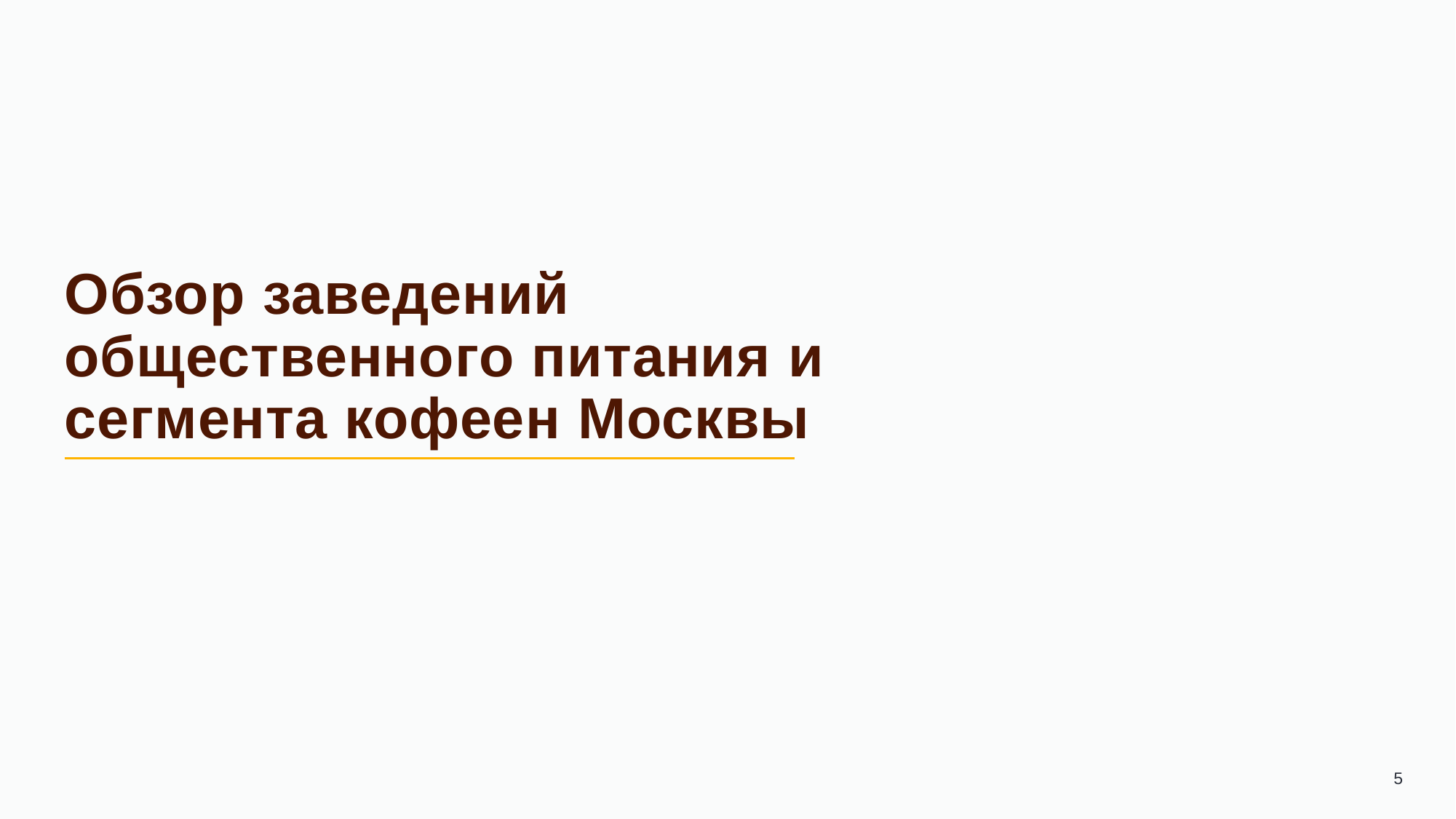

# Обзор заведений общественного питания и сегмента кофеен Москвы
5